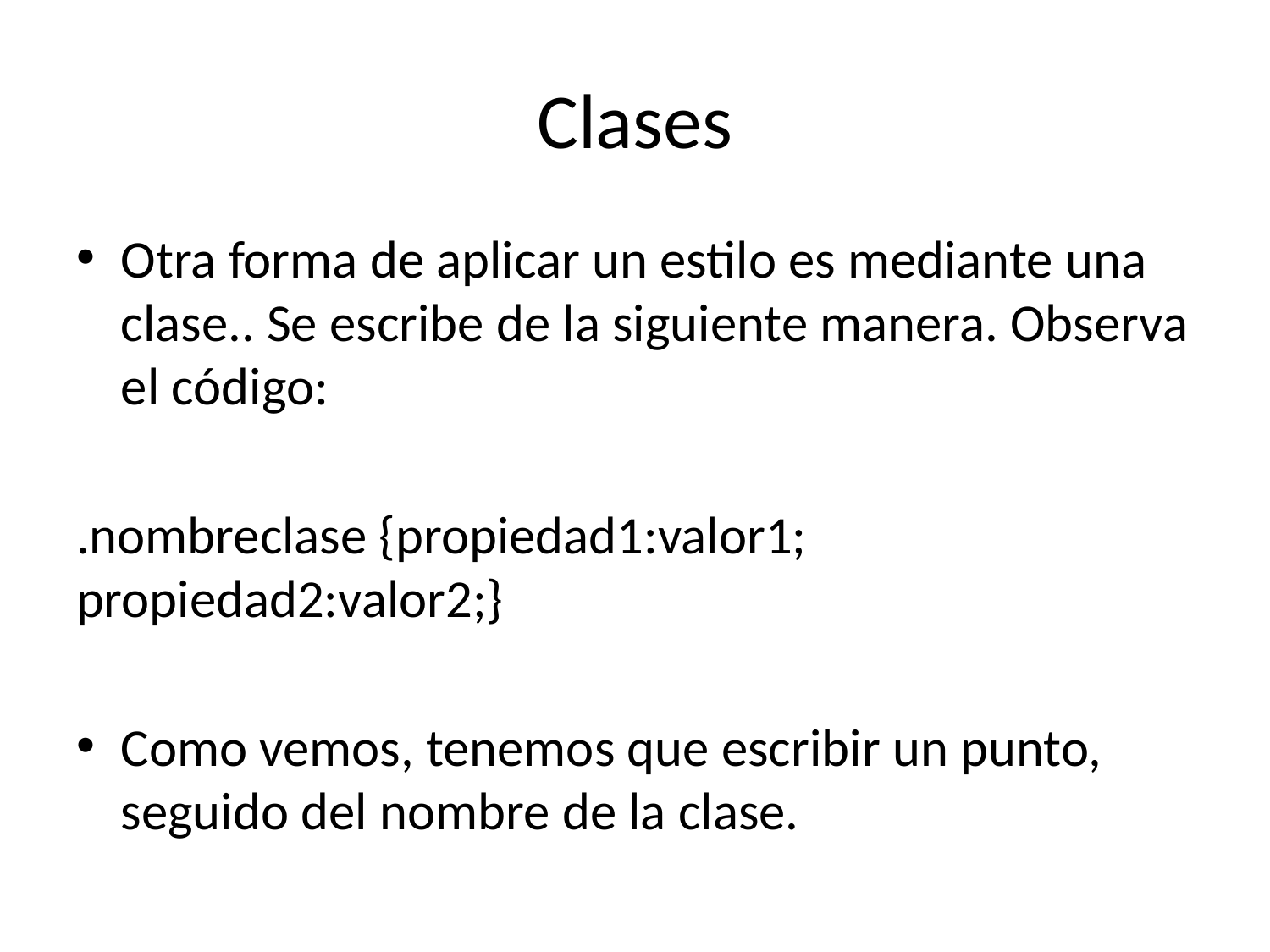

# Clases
Otra forma de aplicar un estilo es mediante una clase.. Se escribe de la siguiente manera. Observa el código:

.nombreclase {propiedad1:valor1; propiedad2:valor2;}

Como vemos, tenemos que escribir un punto, seguido del nombre de la clase.